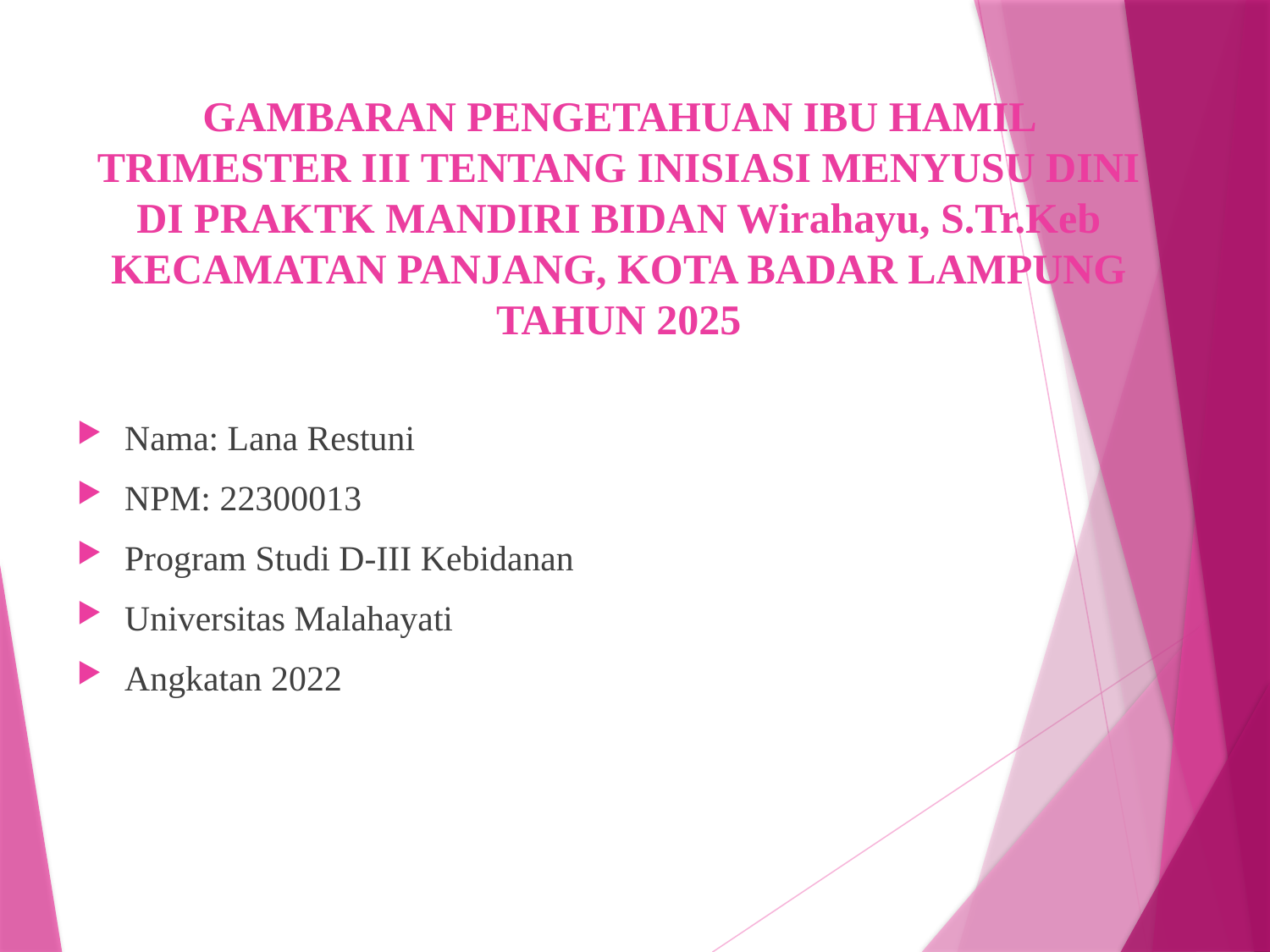

# GAMBARAN PENGETAHUAN IBU HAMIL TRIMESTER III TENTANG INISIASI MENYUSU DINI DI PRAKTK MANDIRI BIDAN Wirahayu, S.Tr.Keb KECAMATAN PANJANG, KOTA BADAR LAMPUNG TAHUN 2025
Nama: Lana Restuni
NPM: 22300013
Program Studi D-III Kebidanan
Universitas Malahayati
Angkatan 2022